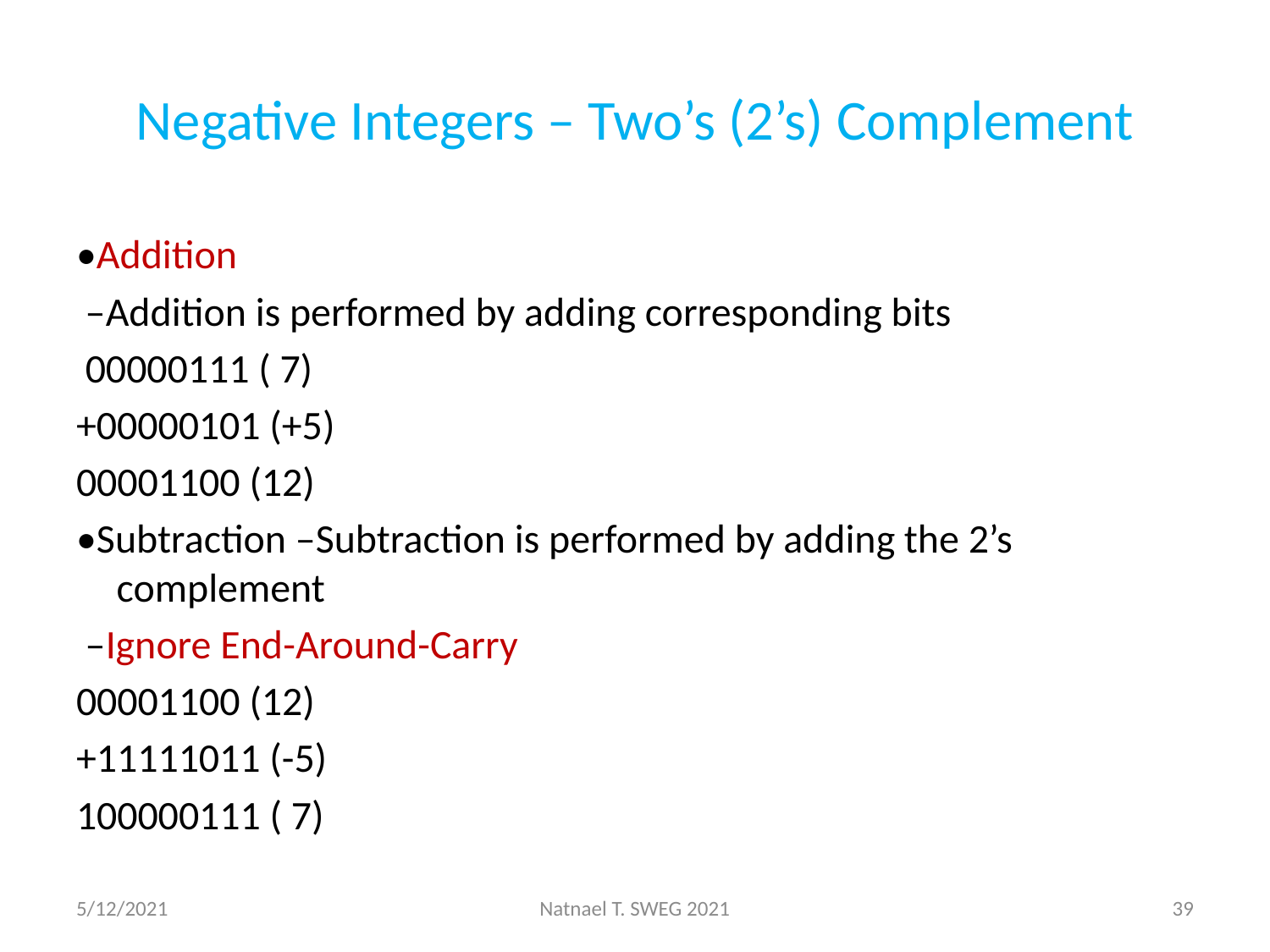

# Negative Integers – Two’s (2’s) Complement
•Addition
 –Addition is performed by adding corresponding bits
 00000111 ( 7)
+00000101 (+5)
00001100 (12)
•Subtraction –Subtraction is performed by adding the 2’s complement
 –Ignore End-Around-Carry
00001100 (12)
+11111011 (-5)
100000111 ( 7)
5/12/2021
Natnael T. SWEG 2021
39